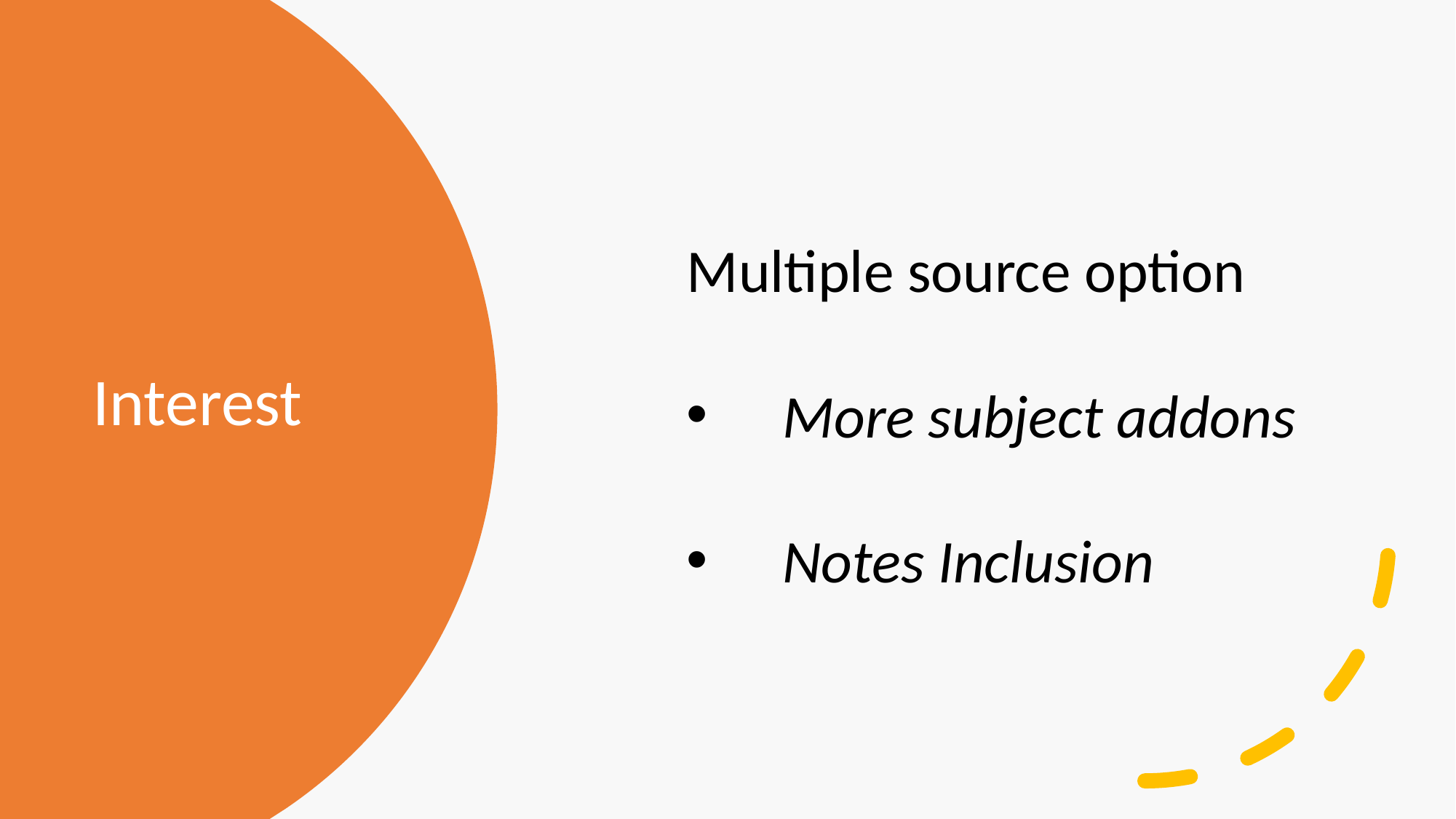

# Interest
Multiple source option

  More subject addons

  Notes Inclusion